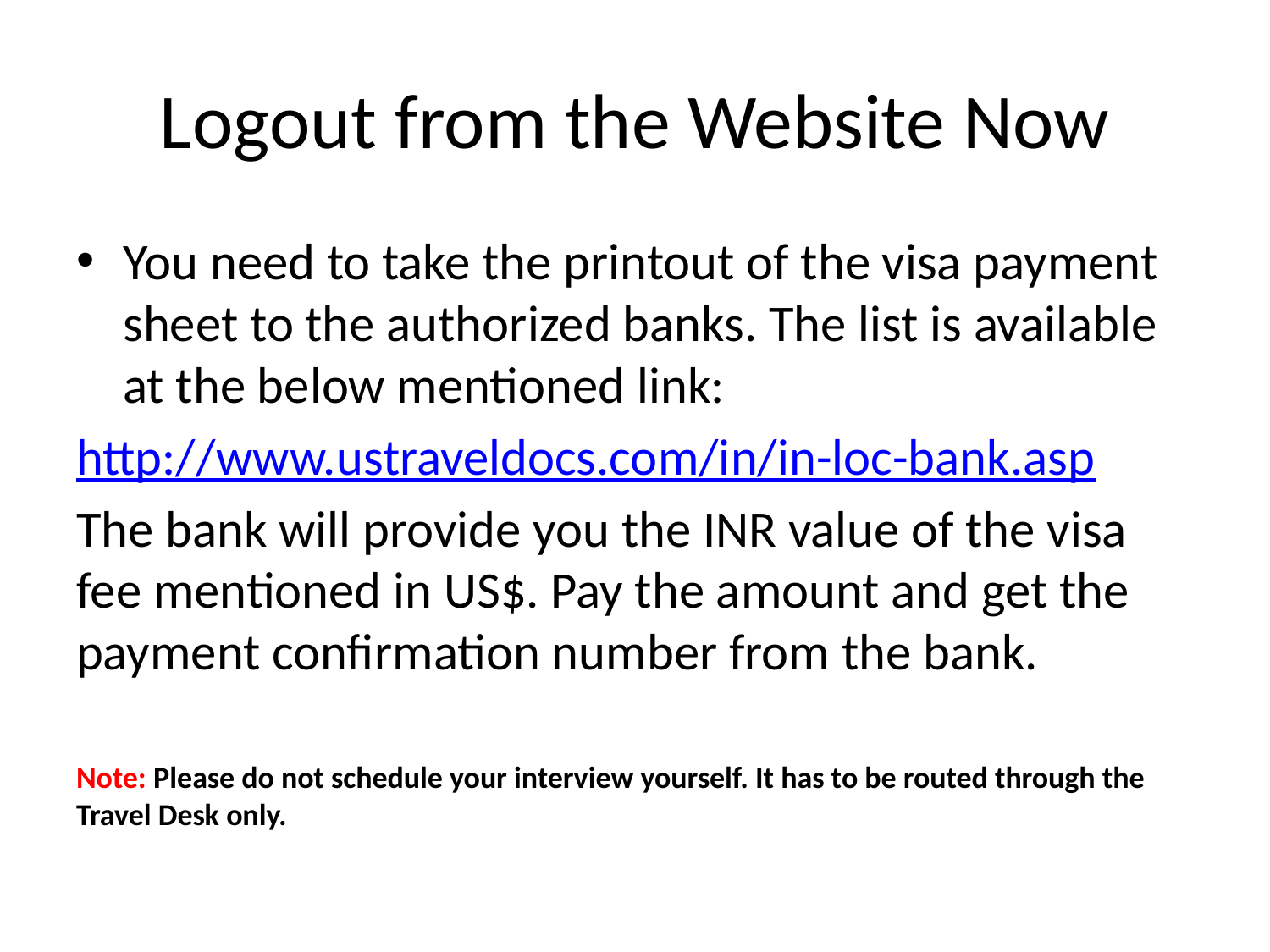

# Logout from the Website Now
You need to take the printout of the visa payment sheet to the authorized banks. The list is available at the below mentioned link:
http://www.ustraveldocs.com/in/in-loc-bank.asp
The bank will provide you the INR value of the visa fee mentioned in US$. Pay the amount and get the payment confirmation number from the bank.

Note: Please do not schedule your interview yourself. It has to be routed through the Travel Desk only.